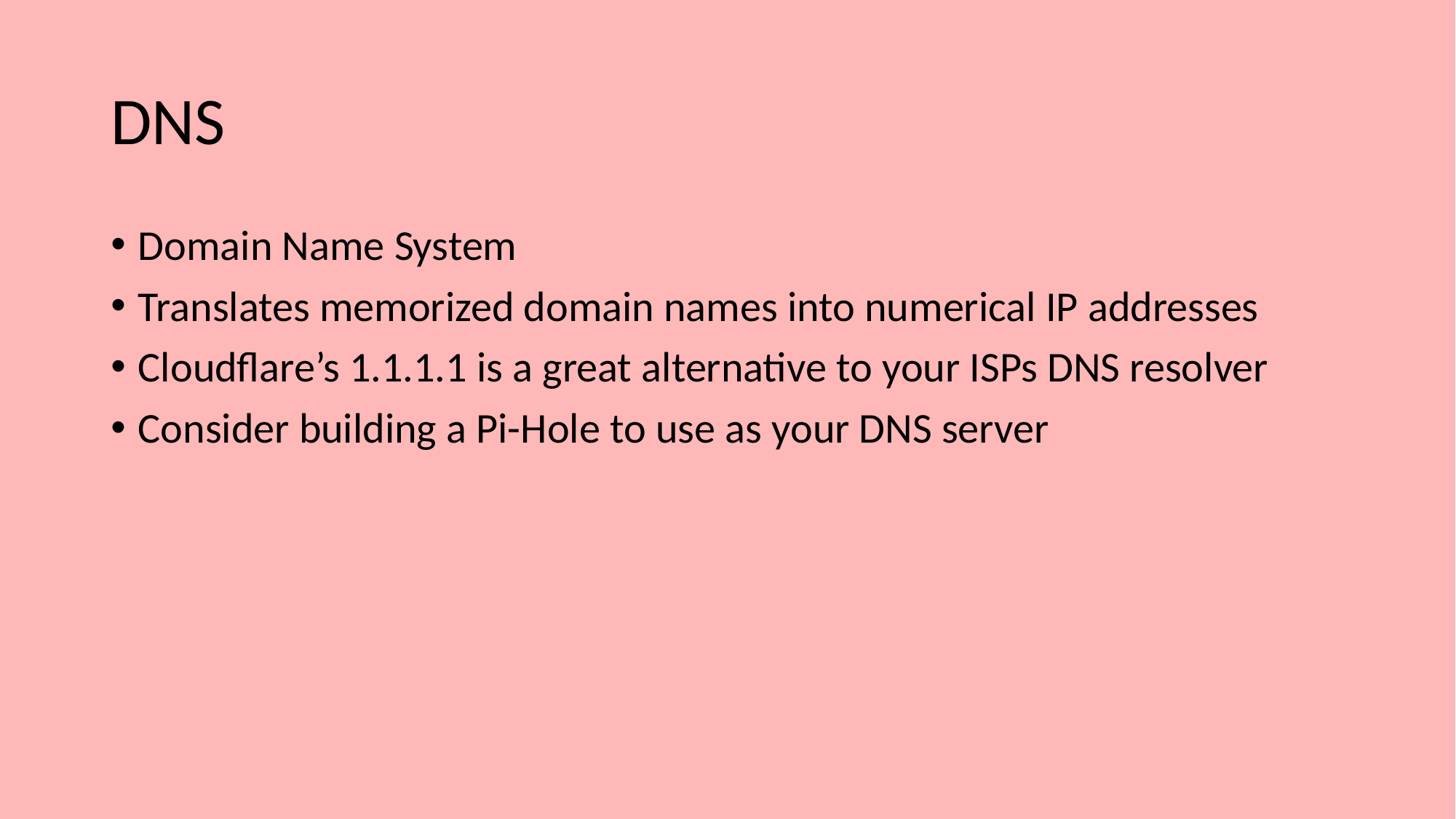

# DNS
Domain Name System
Translates memorized domain names into numerical IP addresses
Cloudflare’s 1.1.1.1 is a great alternative to your ISPs DNS resolver
Consider building a Pi-Hole to use as your DNS server